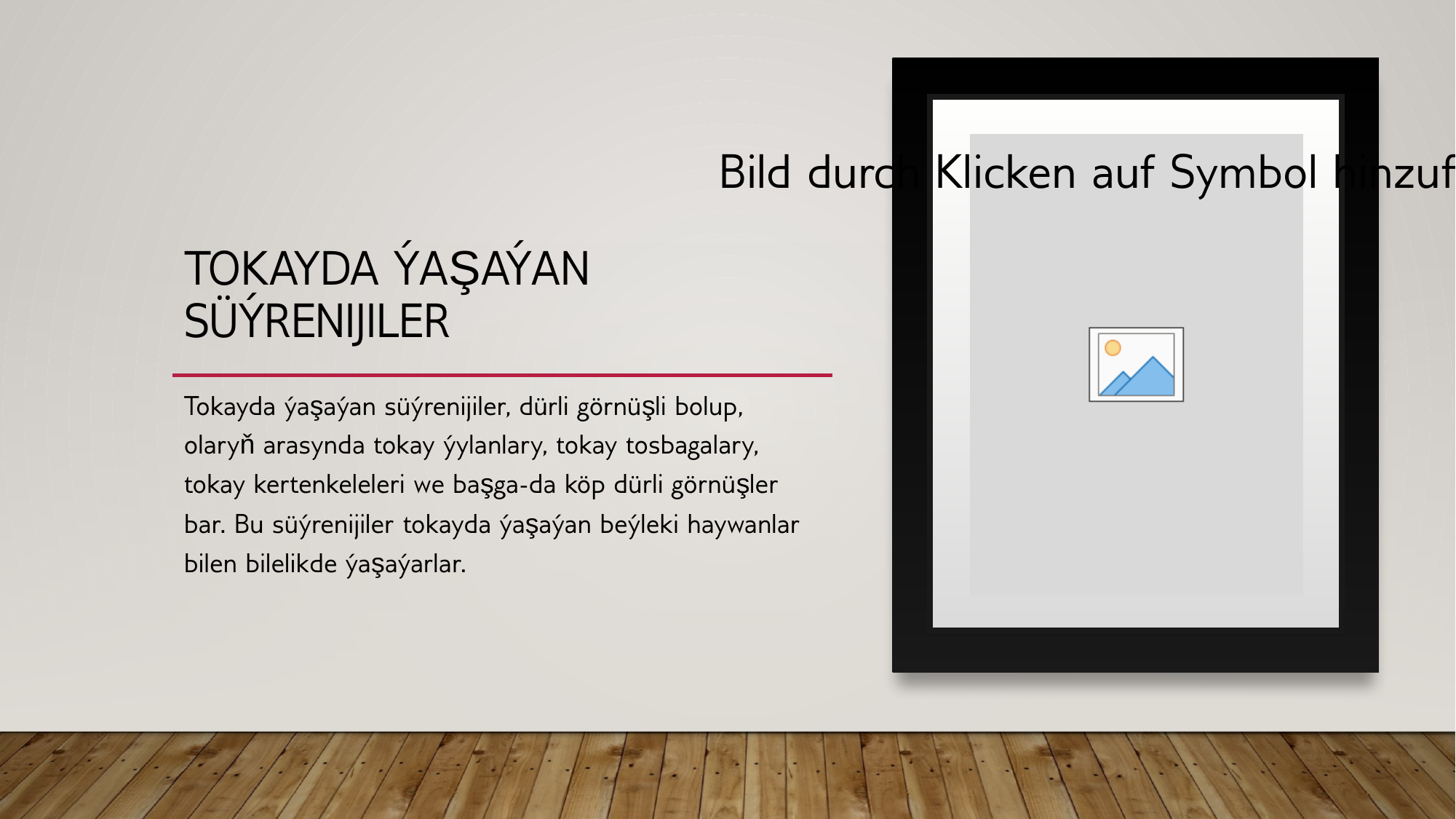

# TOKAYDA ÝAŞAÝAN SÜÝRENIJILER
Tokayda ýaşaýan süýrenijiler, dürli görnüşli bolup, olaryň arasynda tokay ýylanlary, tokay tosbagalary, tokay kertenkeleleri we başga-da köp dürli görnüşler bar. Bu süýrenijiler tokayda ýaşaýan beýleki haywanlar bilen bilelikde ýaşaýarlar.